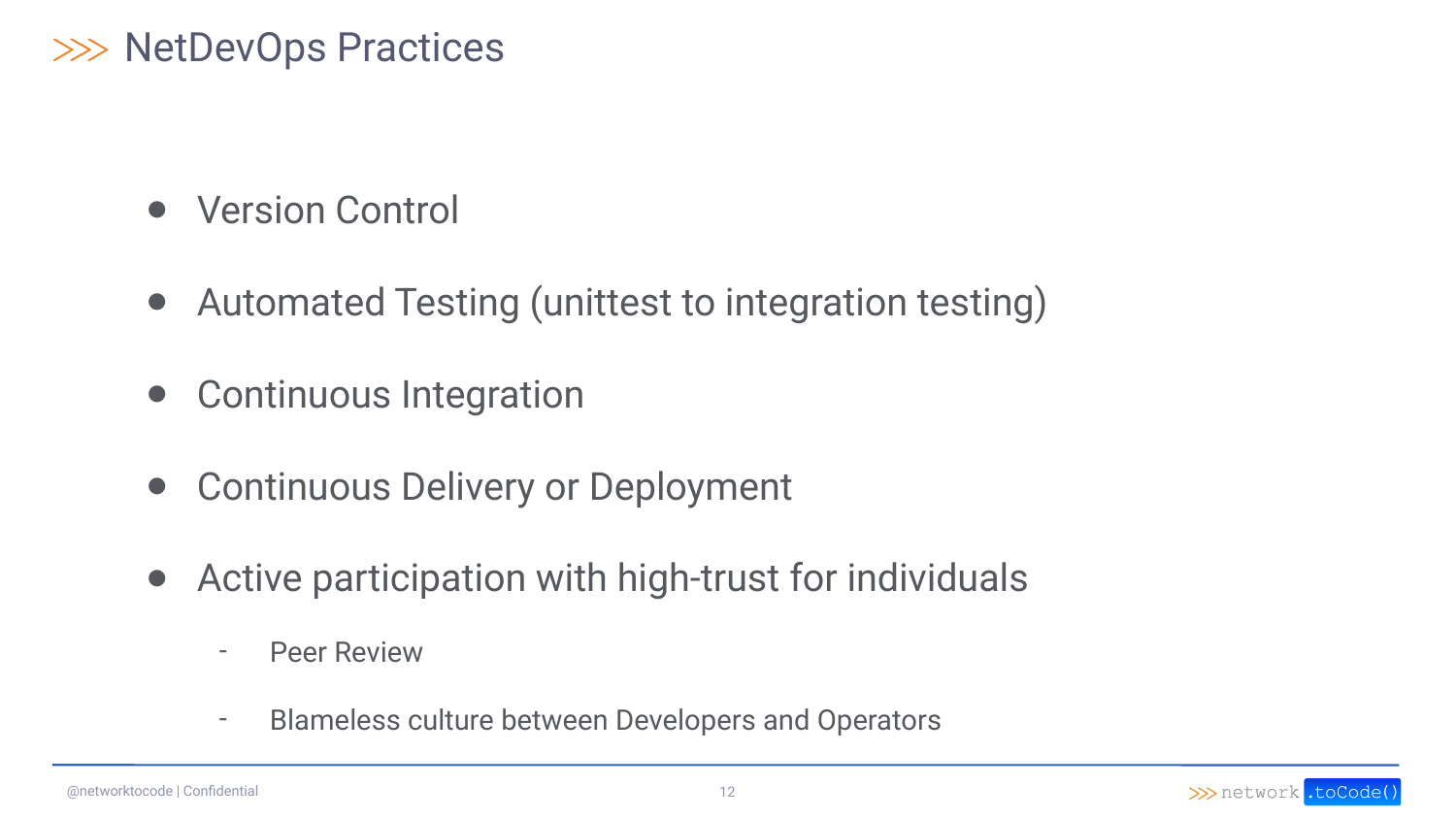

# NetDevOps Practices
Version Control
Automated Testing (unittest to integration testing)
Continuous Integration
Continuous Delivery or Deployment
Active participation with high-trust for individuals
Peer Review
Blameless culture between Developers and Operators